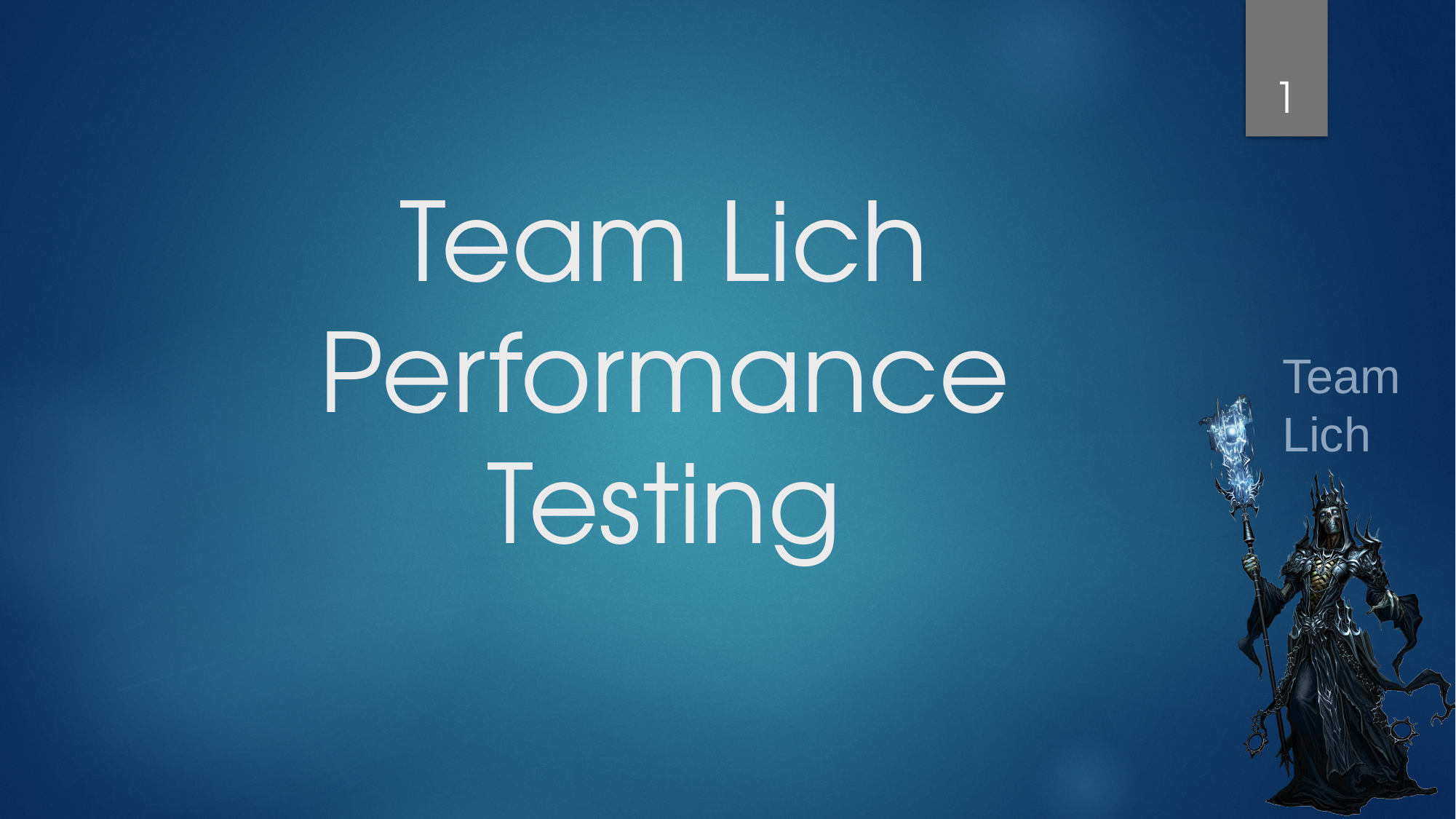

1
# Team Lich Performance Testing
Team Lich